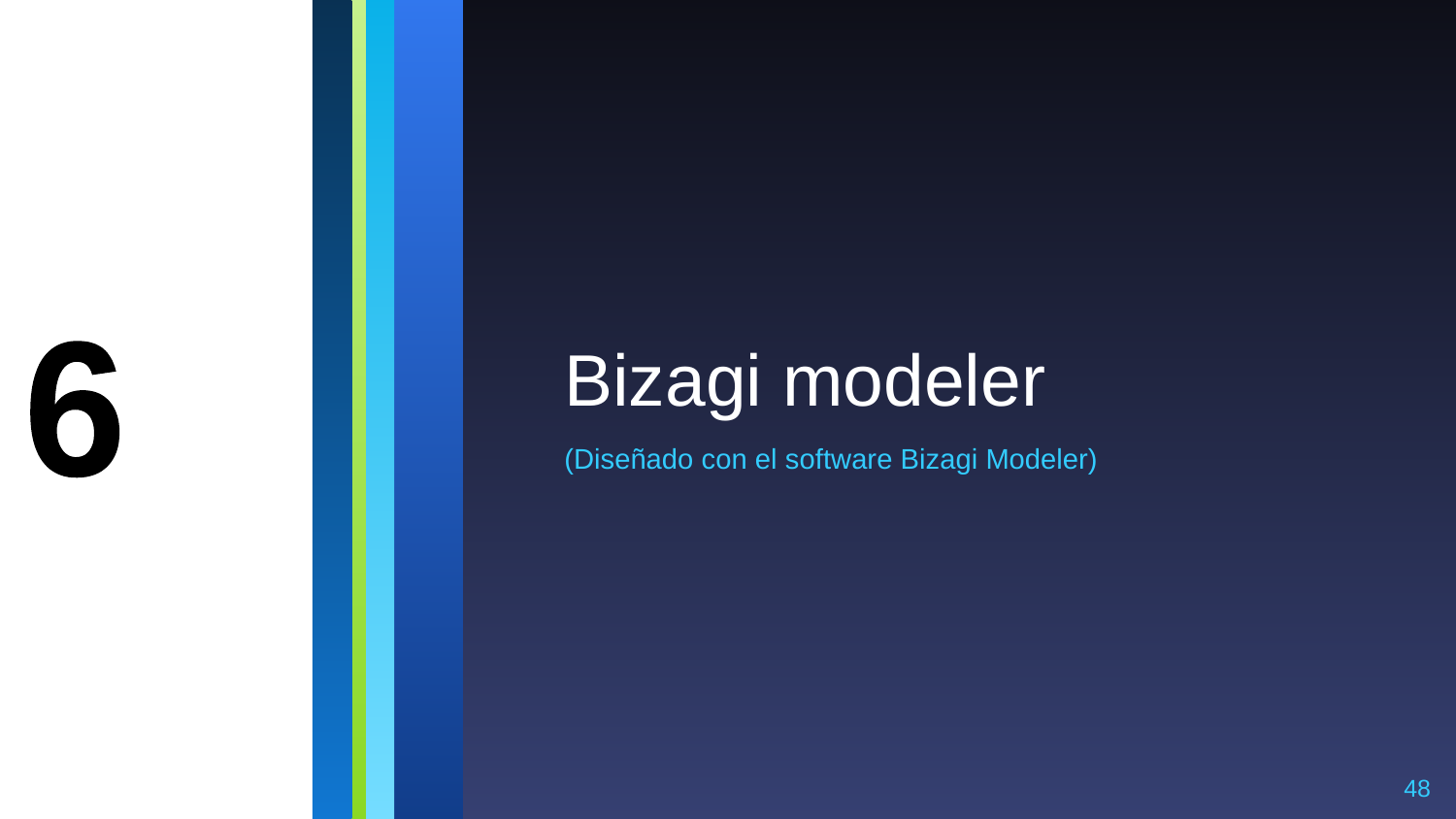

# Bizagi modeler
6
(Diseñado con el software Bizagi Modeler)
48